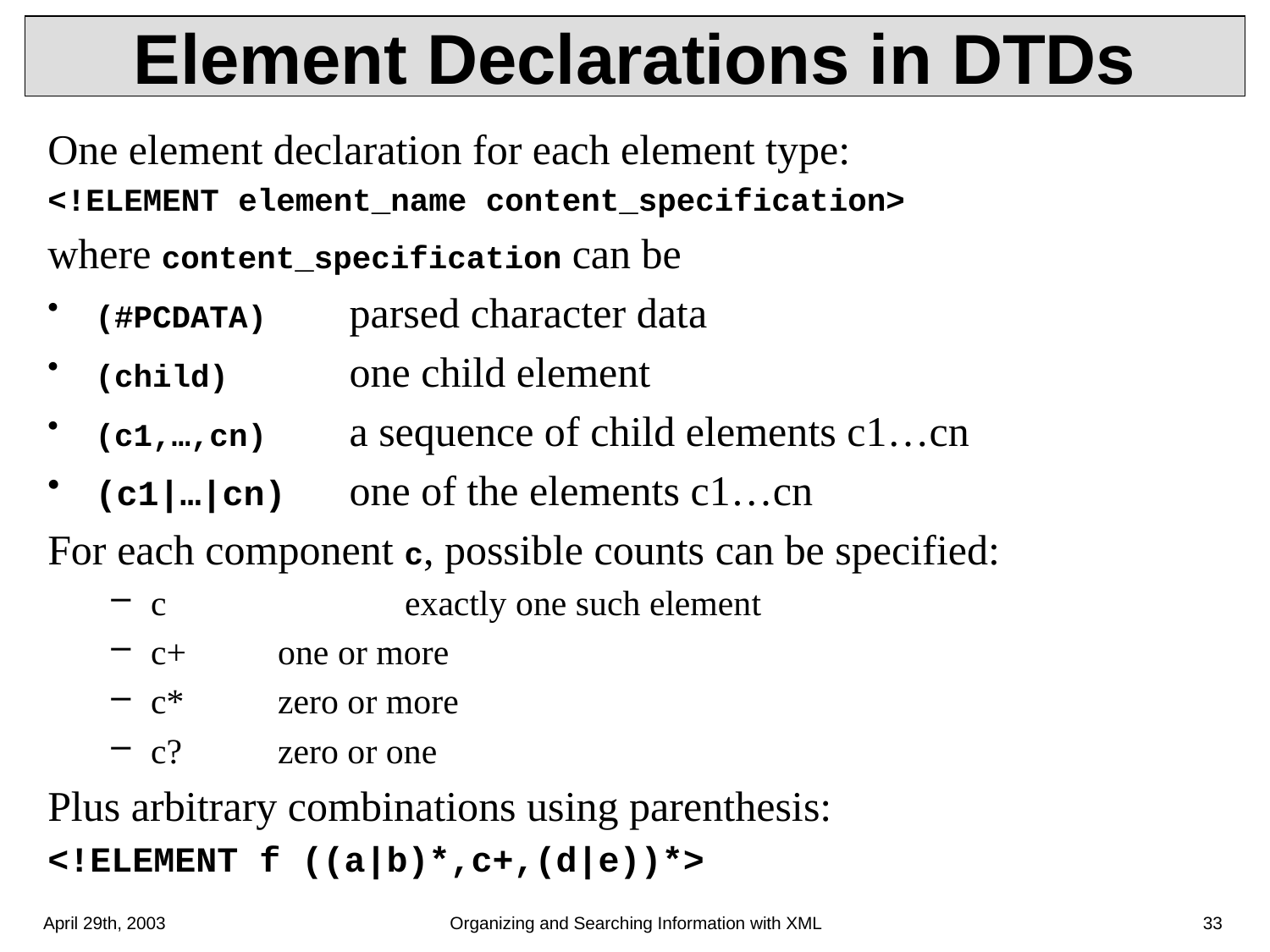

# Element Declarations in DTDs
One element declaration for each element type:
<!ELEMENT element_name content_specification>
where content_specification can be
(#PCDATA) 	parsed character data
(child) 	one child element
(c1,…,cn)	a sequence of child elements c1…cn
(c1|…|cn)	one of the elements c1…cn
For each component c, possible counts can be specified:
c		exactly one such element
c+ 	one or more
c* 	zero or more
c? 	zero or one
Plus arbitrary combinations using parenthesis:
<!ELEMENT f ((a|b)*,c+,(d|e))*>
April 29th, 2003
Organizing and Searching Information with XML
33